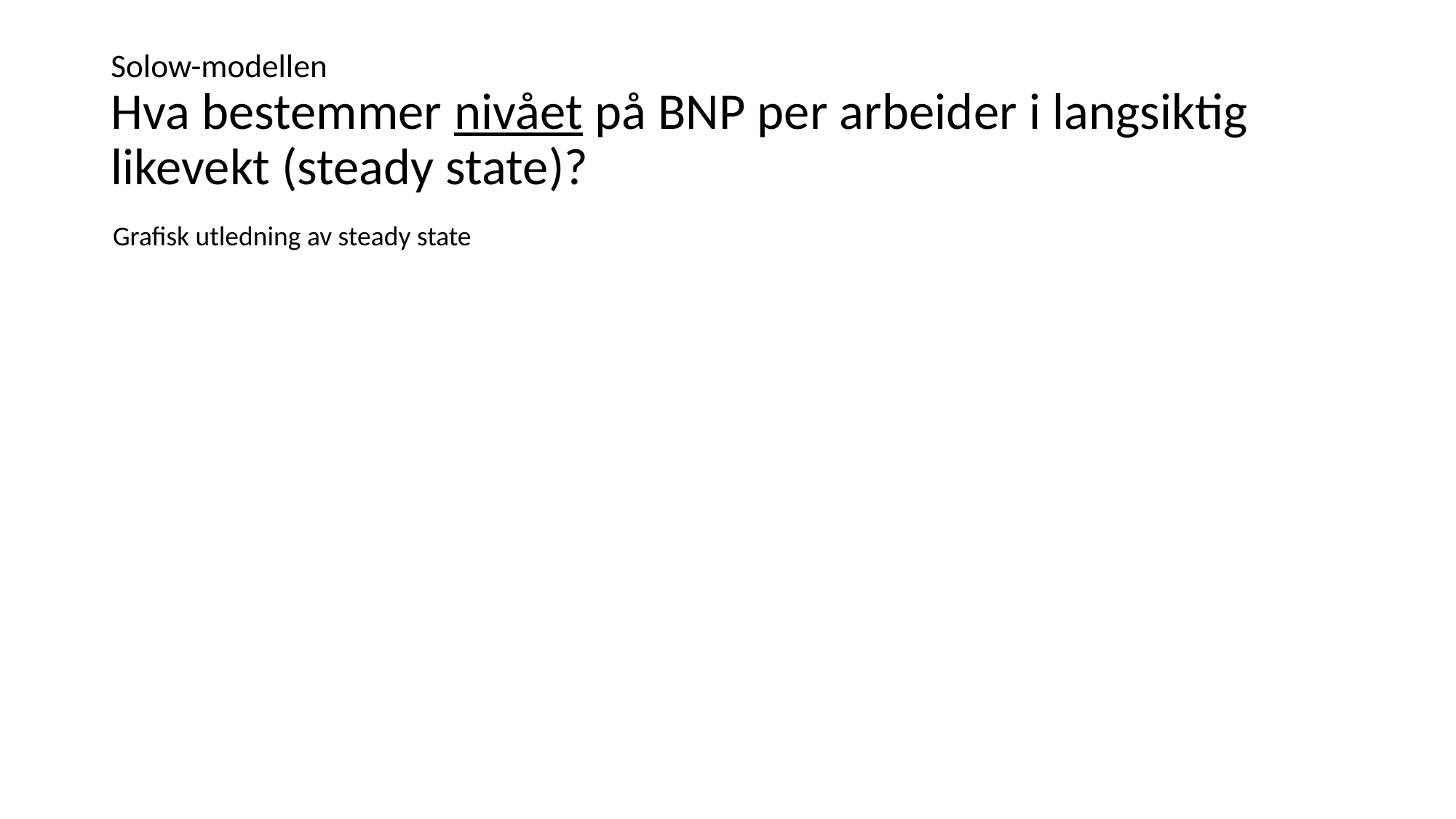

# Solow-modellen Hva bestemmer nivået på BNP per arbeider i langsiktig likevekt (steady state)?
Grafisk utledning av steady state